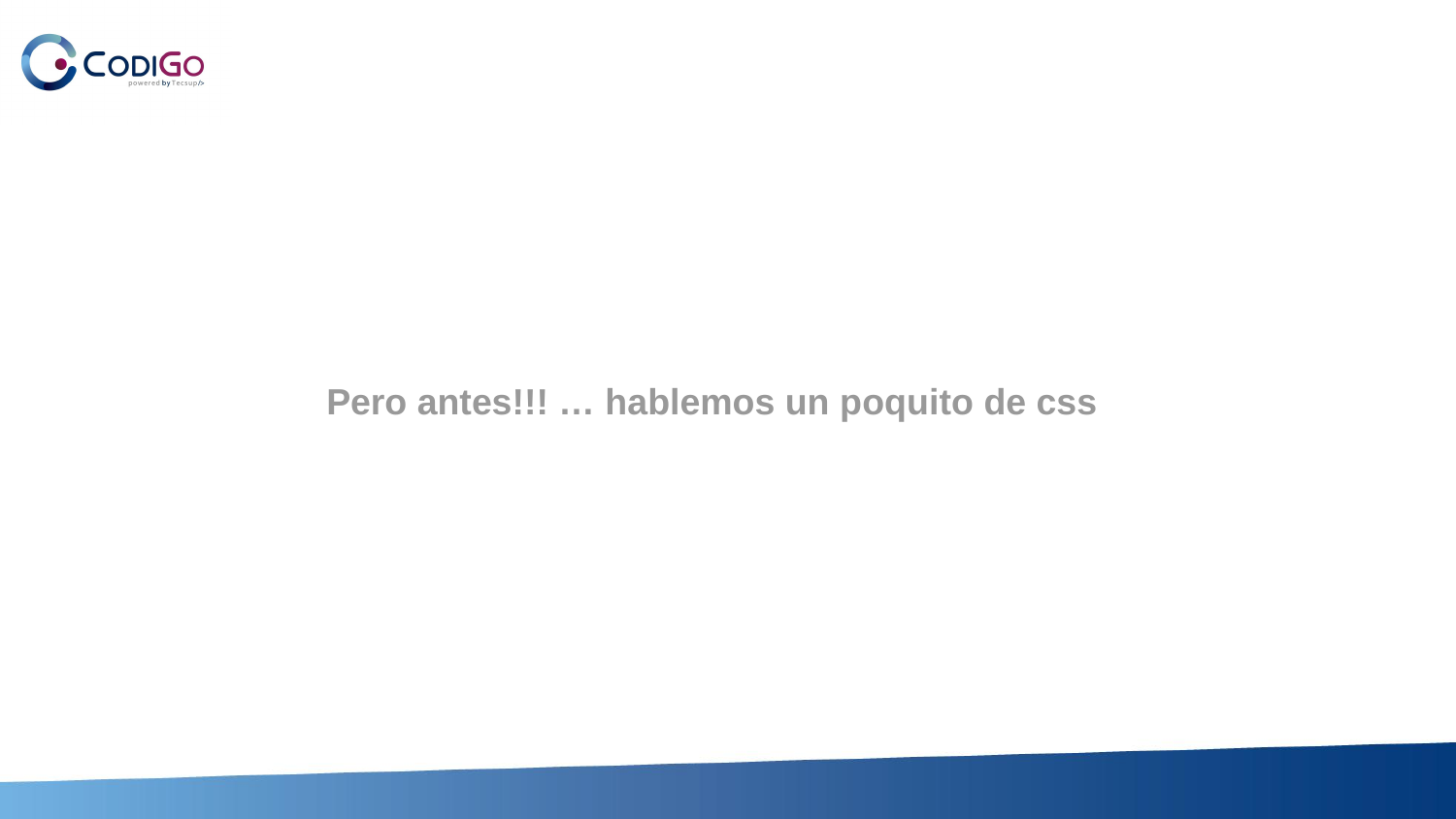

# Pero antes!!! … hablemos un poquito de css